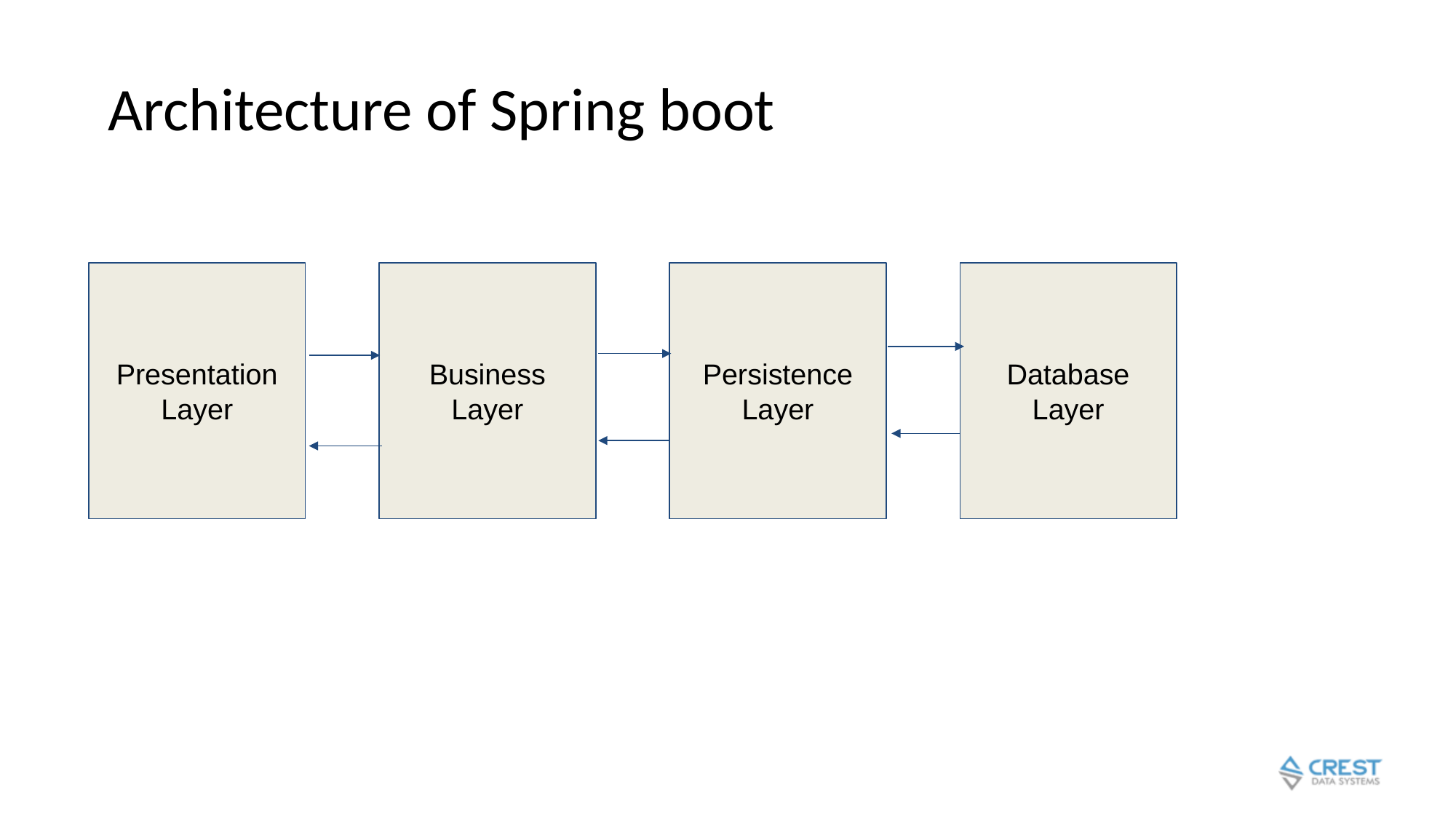

# Architecture of Spring boot
Presentation Layer
Business Layer
Persistence Layer
Database Layer